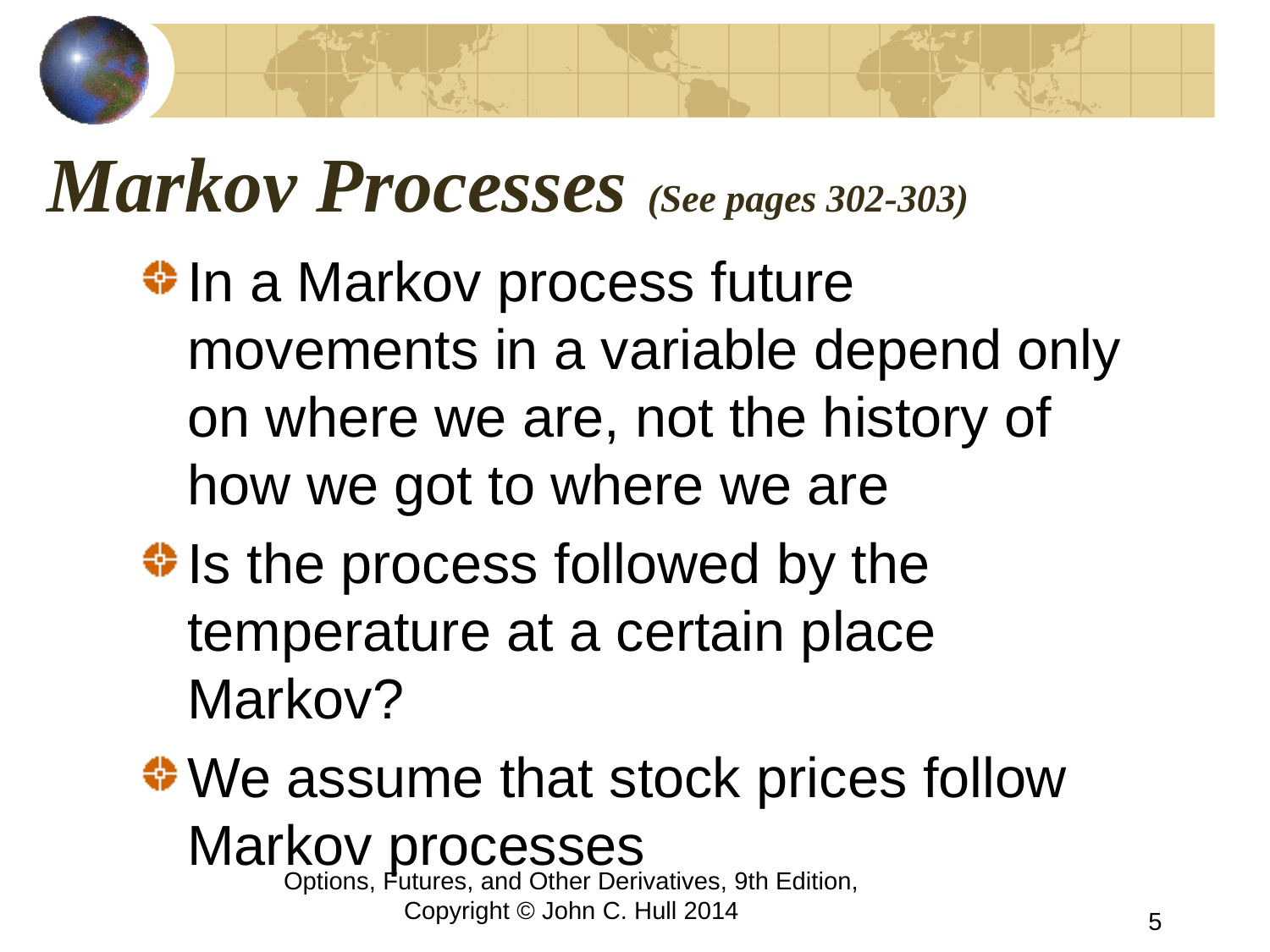

# Markov Processes (See pages 302-303)
In a Markov process future movements in a variable depend only on where we are, not the history of how we got to where we are
Is the process followed by the temperature at a certain place Markov?
We assume that stock prices follow Markov processes
Options, Futures, and Other Derivatives, 9th Edition, Copyright © John C. Hull 2014
5